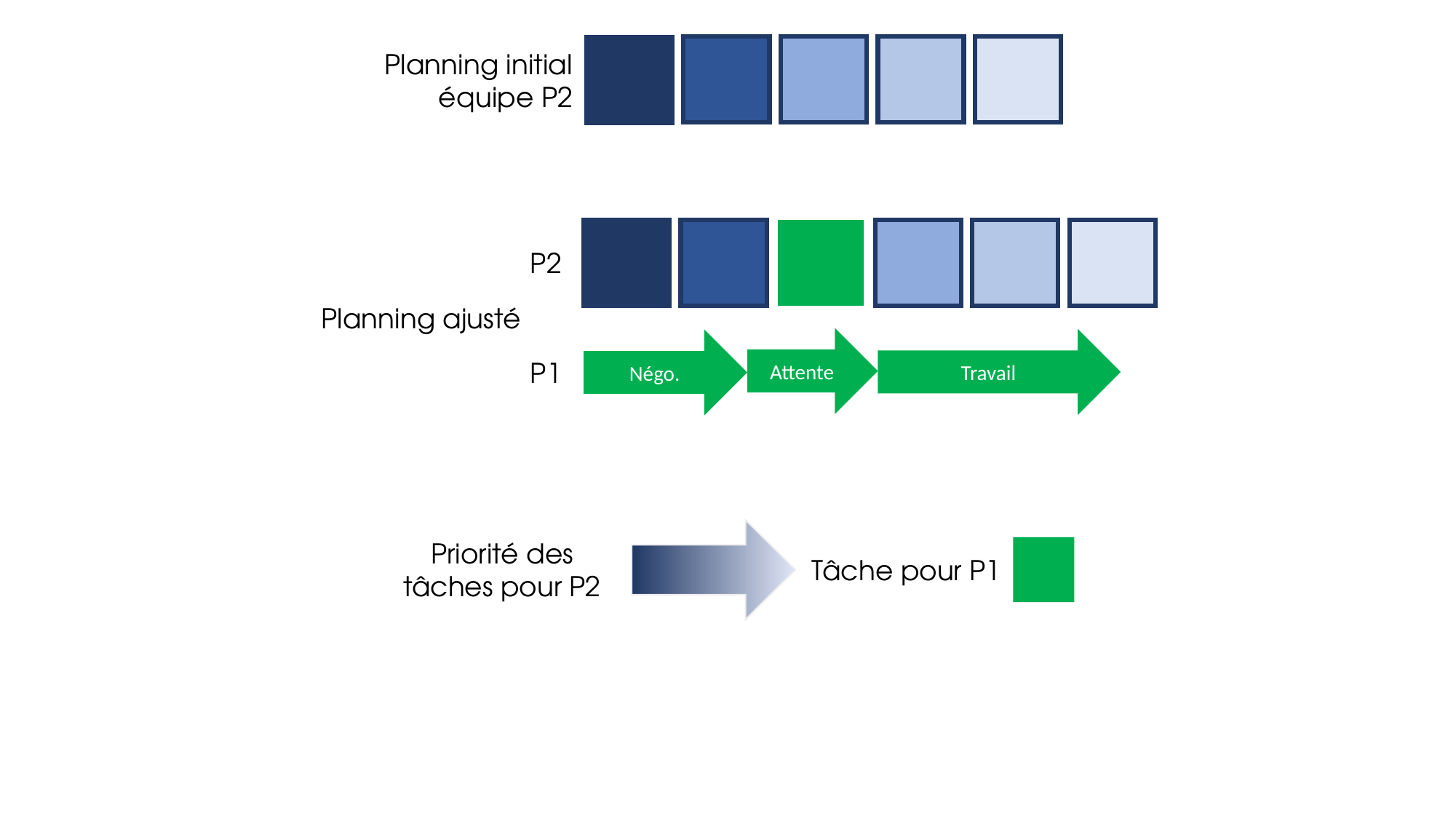

Planning initial équipe P2

P2
Planning ajusté
Attente
Travail
Négo.
P1

Priorité des tâches pour P2

Tâche pour P1